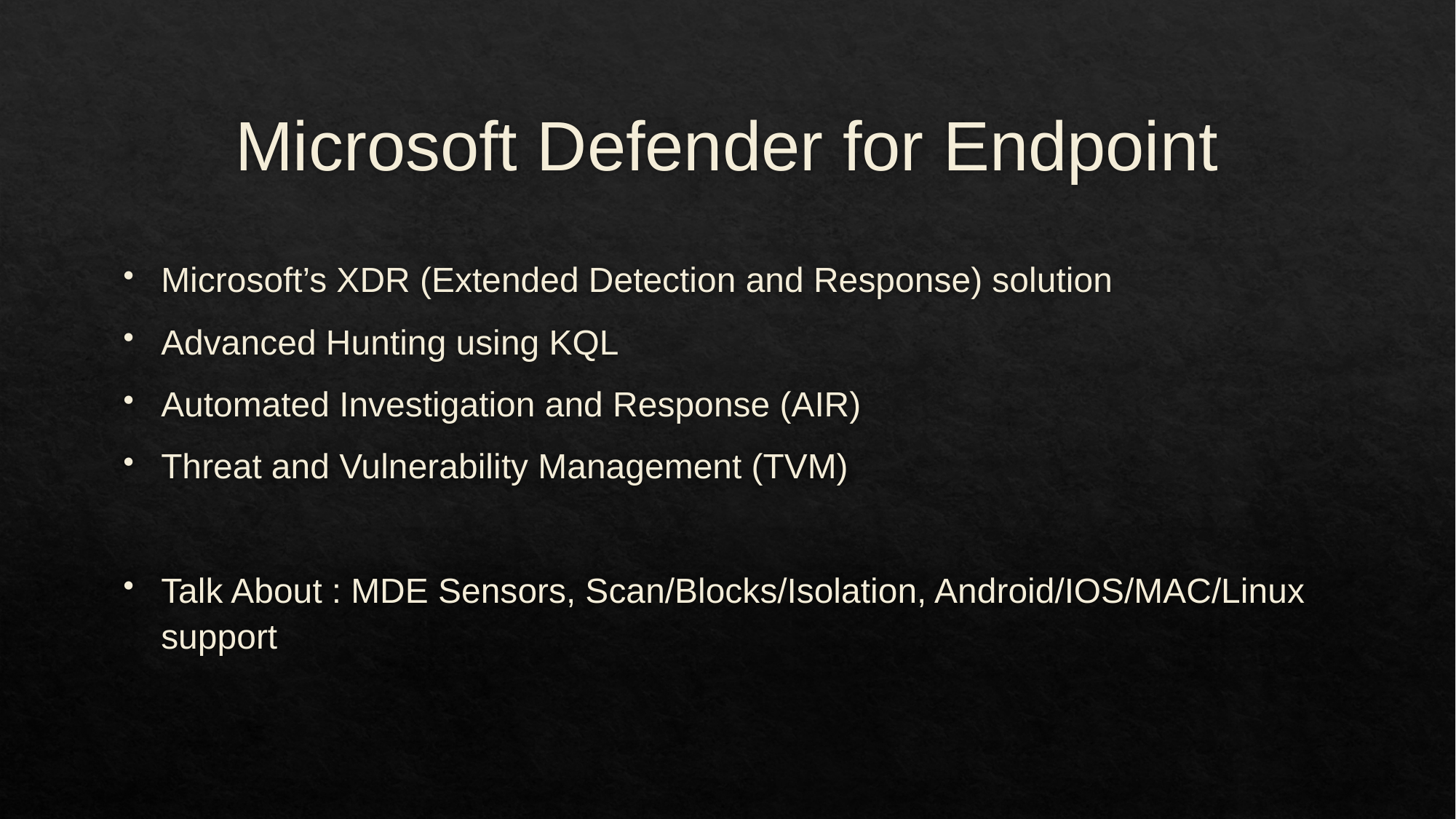

# Microsoft Defender for Endpoint
Microsoft’s XDR (Extended Detection and Response) solution
Advanced Hunting using KQL
Automated Investigation and Response (AIR)
Threat and Vulnerability Management (TVM)

Talk About : MDE Sensors, Scan/Blocks/Isolation, Android/IOS/MAC/Linux support